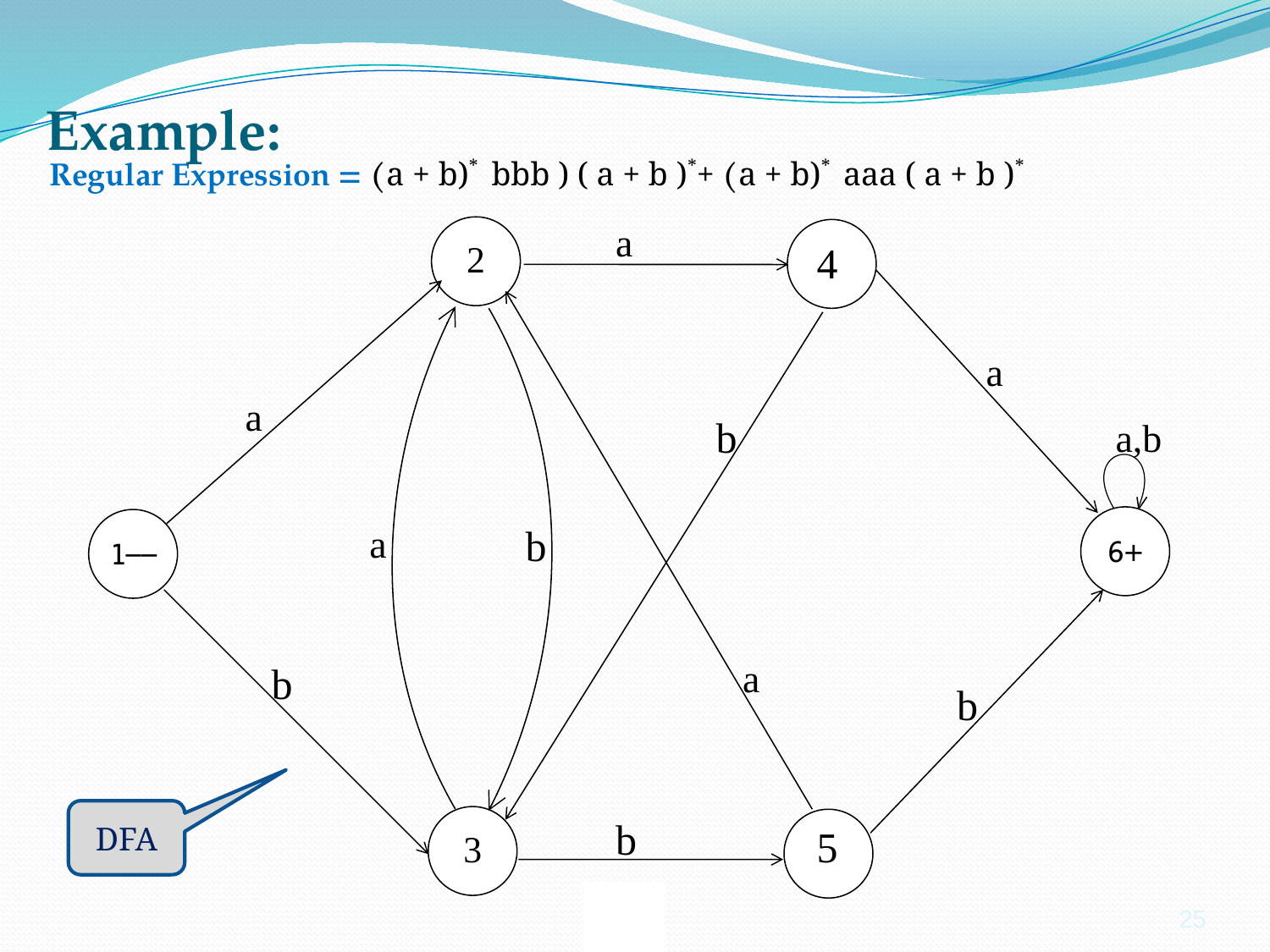

# Example:
Regular Expression = (a + b)*  bbb ) ( a + b )*+ (a + b)*  aaa ( a + b )*
a
2

4

a
a
b
a,b

6+

1––

a
b

a
b
b
3
b

5

DFA

25